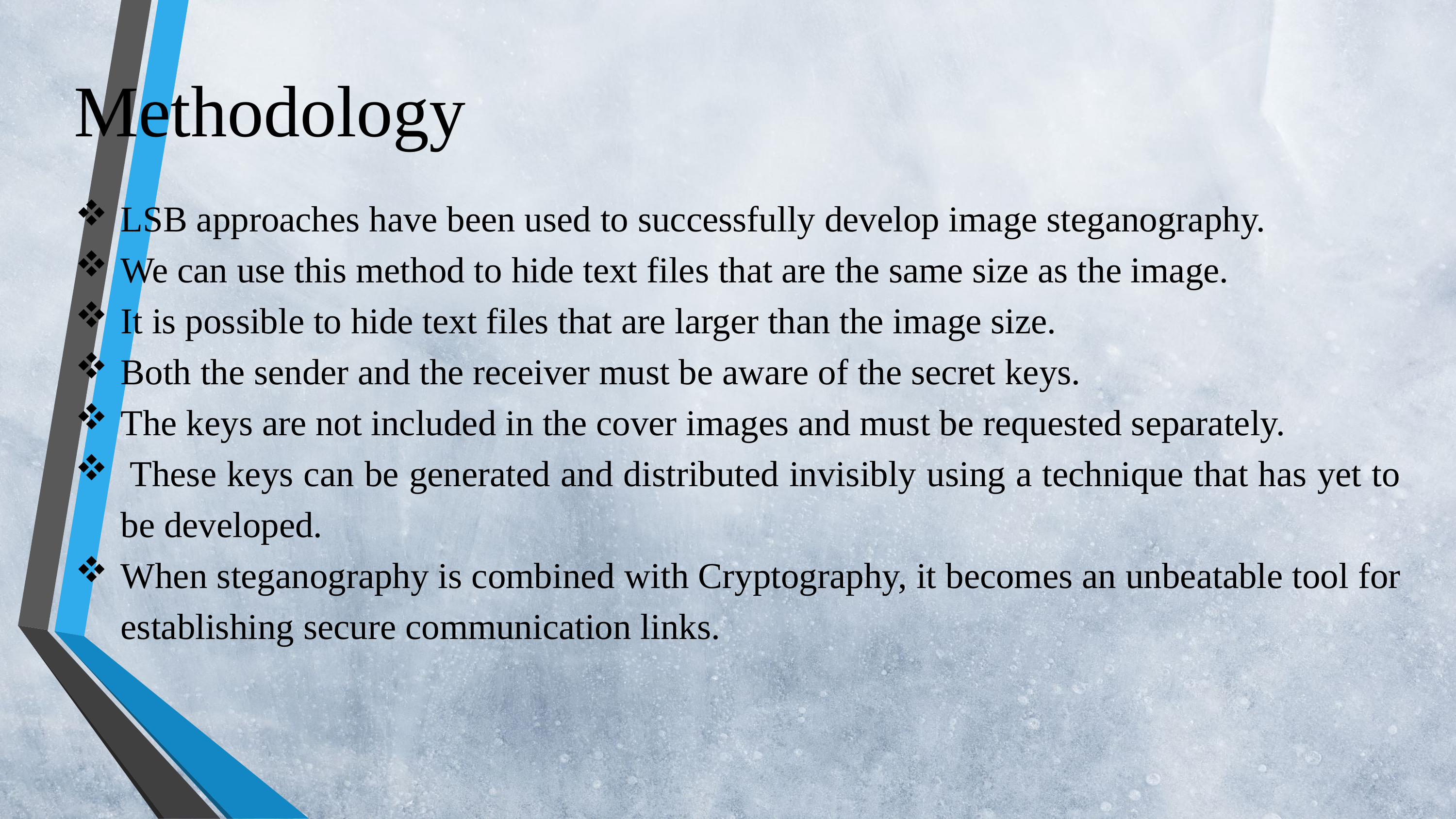

Methodology
LSB approaches have been used to successfully develop image steganography.
We can use this method to hide text files that are the same size as the image.
It is possible to hide text files that are larger than the image size.
Both the sender and the receiver must be aware of the secret keys.
The keys are not included in the cover images and must be requested separately.
 These keys can be generated and distributed invisibly using a technique that has yet to be developed.
When steganography is combined with Cryptography, it becomes an unbeatable tool for establishing secure communication links.